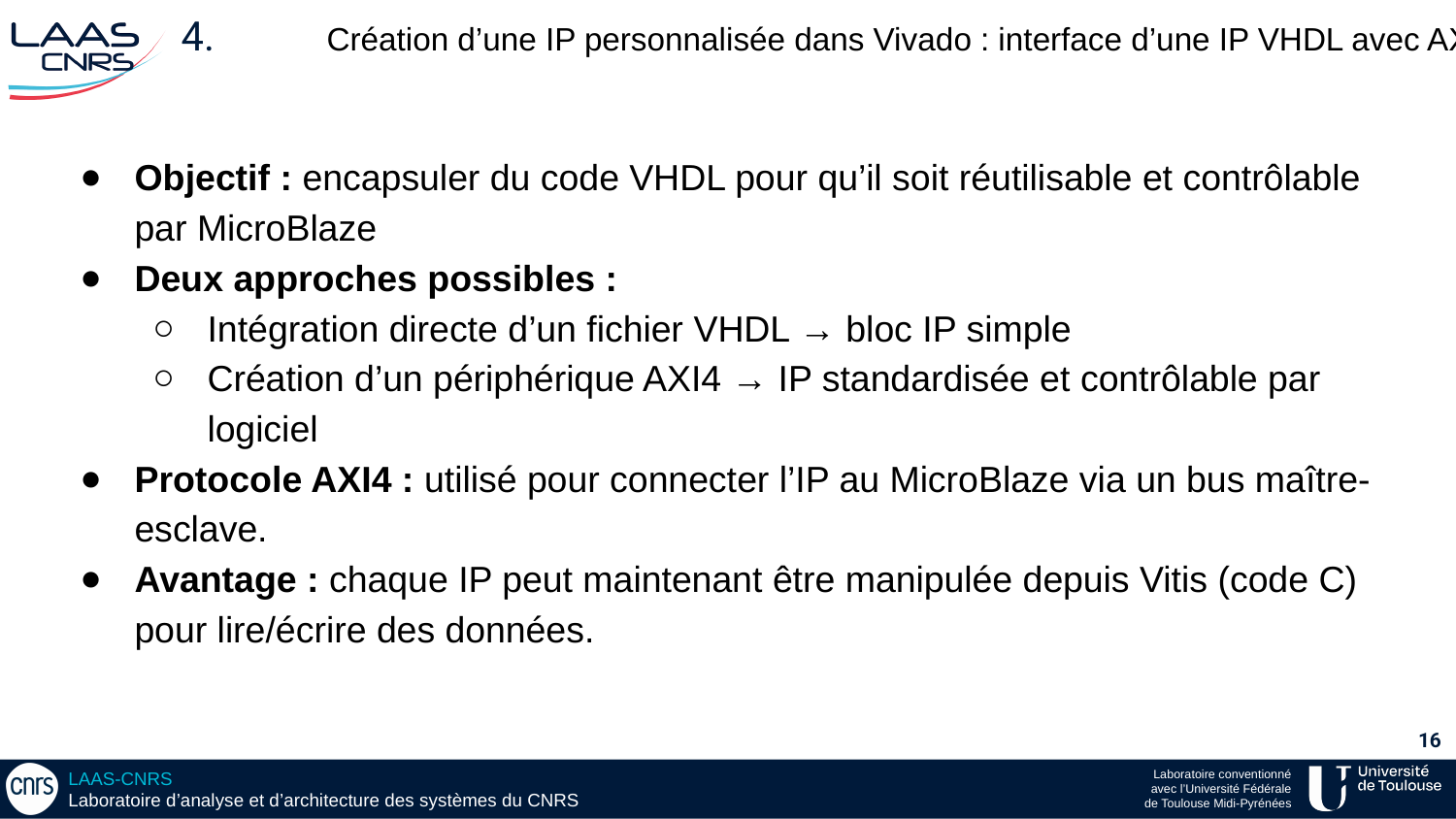

# 4.	Création d’une IP personnalisée dans Vivado : interface d’une IP VHDL avec AXI
Objectif : encapsuler du code VHDL pour qu’il soit réutilisable et contrôlable par MicroBlaze
Deux approches possibles :
Intégration directe d’un fichier VHDL → bloc IP simple
Création d’un périphérique AXI4 → IP standardisée et contrôlable par logiciel
Protocole AXI4 : utilisé pour connecter l’IP au MicroBlaze via un bus maître-esclave.
Avantage : chaque IP peut maintenant être manipulée depuis Vitis (code C) pour lire/écrire des données.

16